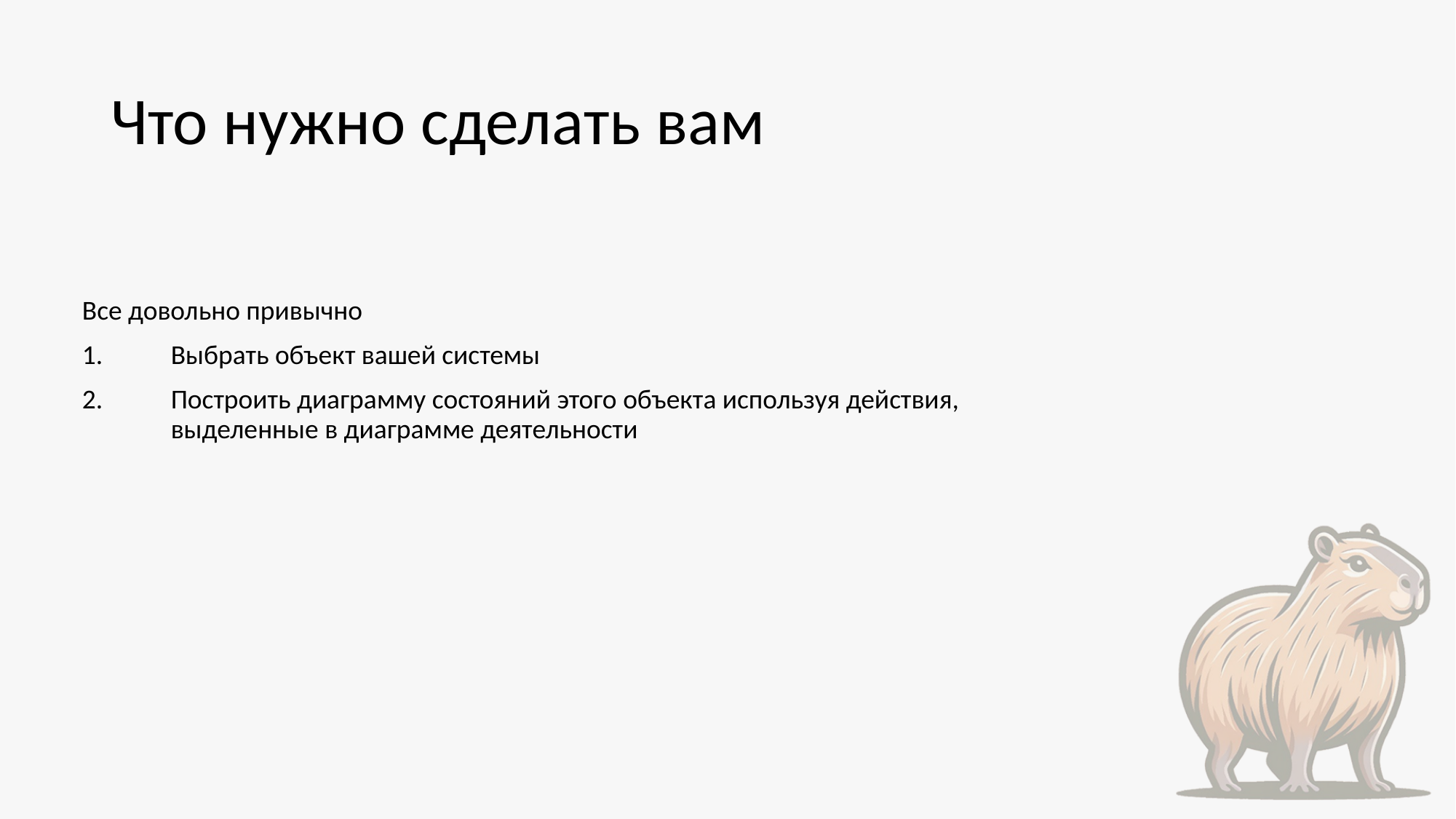

# Что нужно сделать вам
Все довольно привычно
Выбрать объект вашей системы
Построить диаграмму состояний этого объекта используя действия, выделенные в диаграмме деятельности